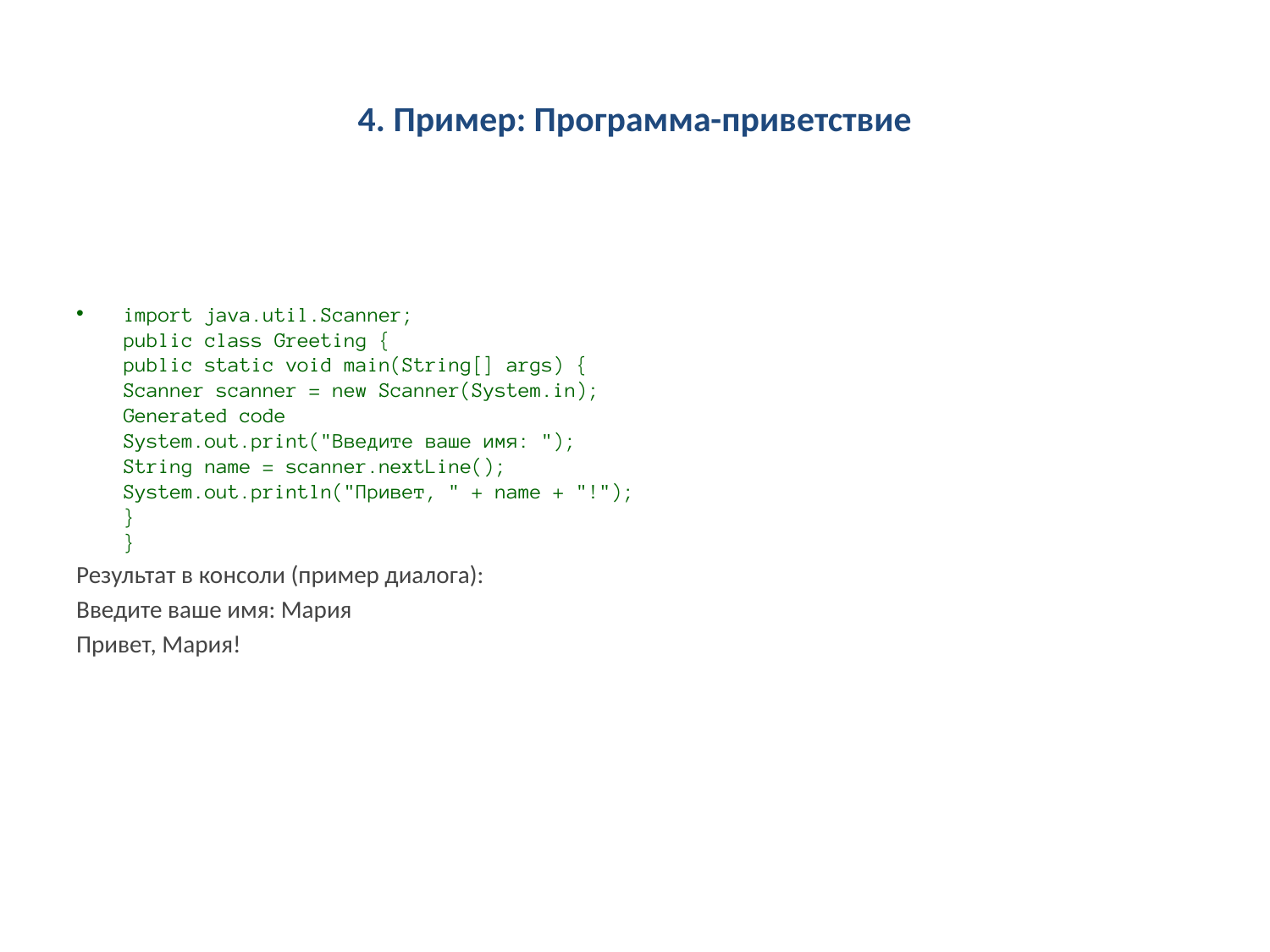

# 4. Пример: Программа-приветствие

import java.util.Scanner;
public class Greeting {
public static void main(String[] args) {
Scanner scanner = new Scanner(System.in);
Generated code
System.out.print("Введите ваше имя: ");
String name = scanner.nextLine();
System.out.println("Привет, " + name + "!");
}
}
Результат в консоли (пример диалога):
Введите ваше имя: Мария
Привет, Мария!